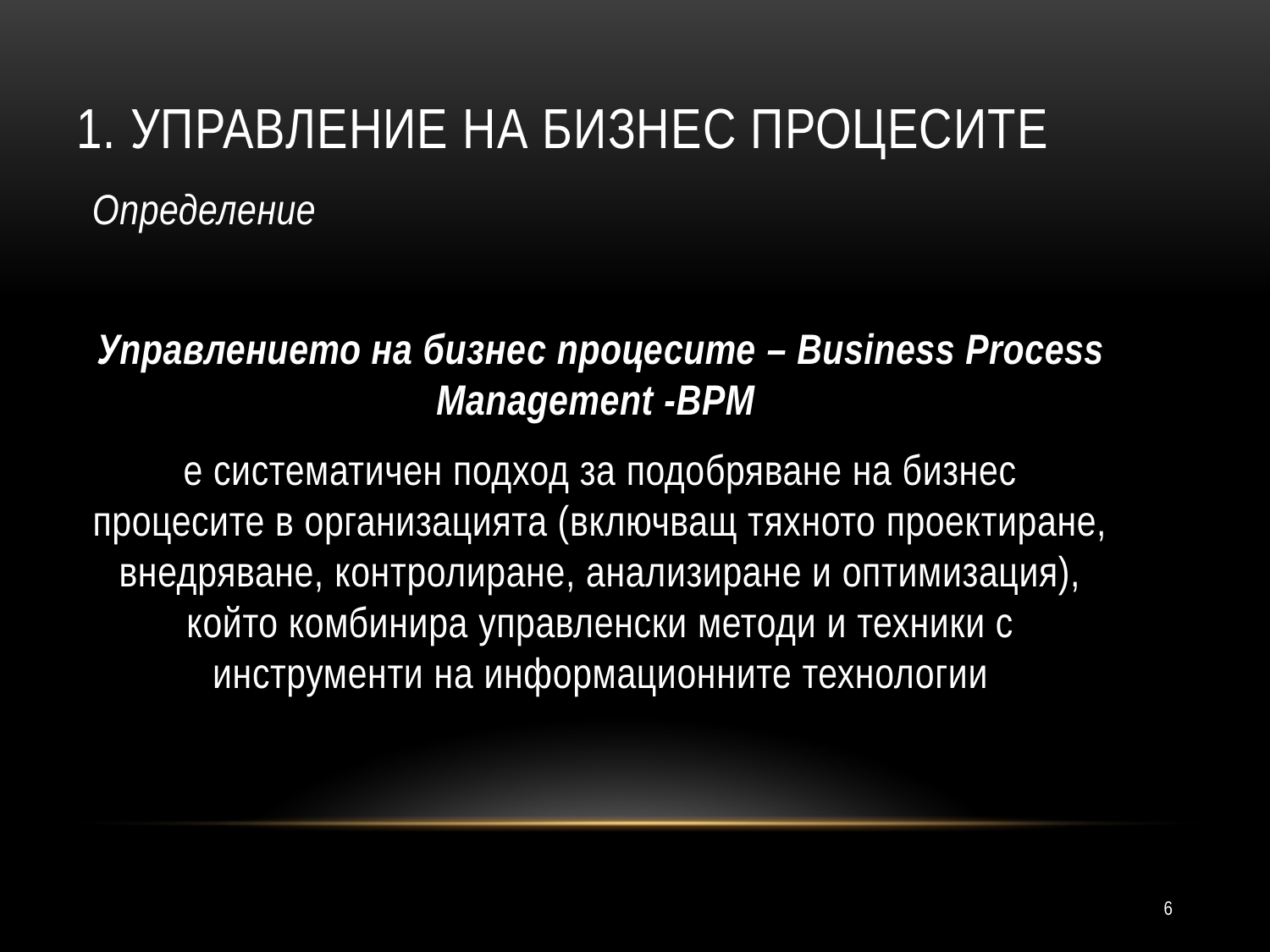

# 1. Управление на бизнес процесите
Определение

Управлението на бизнес процесите – Business Process Management -ВРМ
е систематичен подход за подобряване на бизнес процесите в организацията (включващ тяхното проектиране, внедряване, контролиране, анализиране и оптимизация), който комбинира управленски методи и техники с инструменти на информационните технологии
6